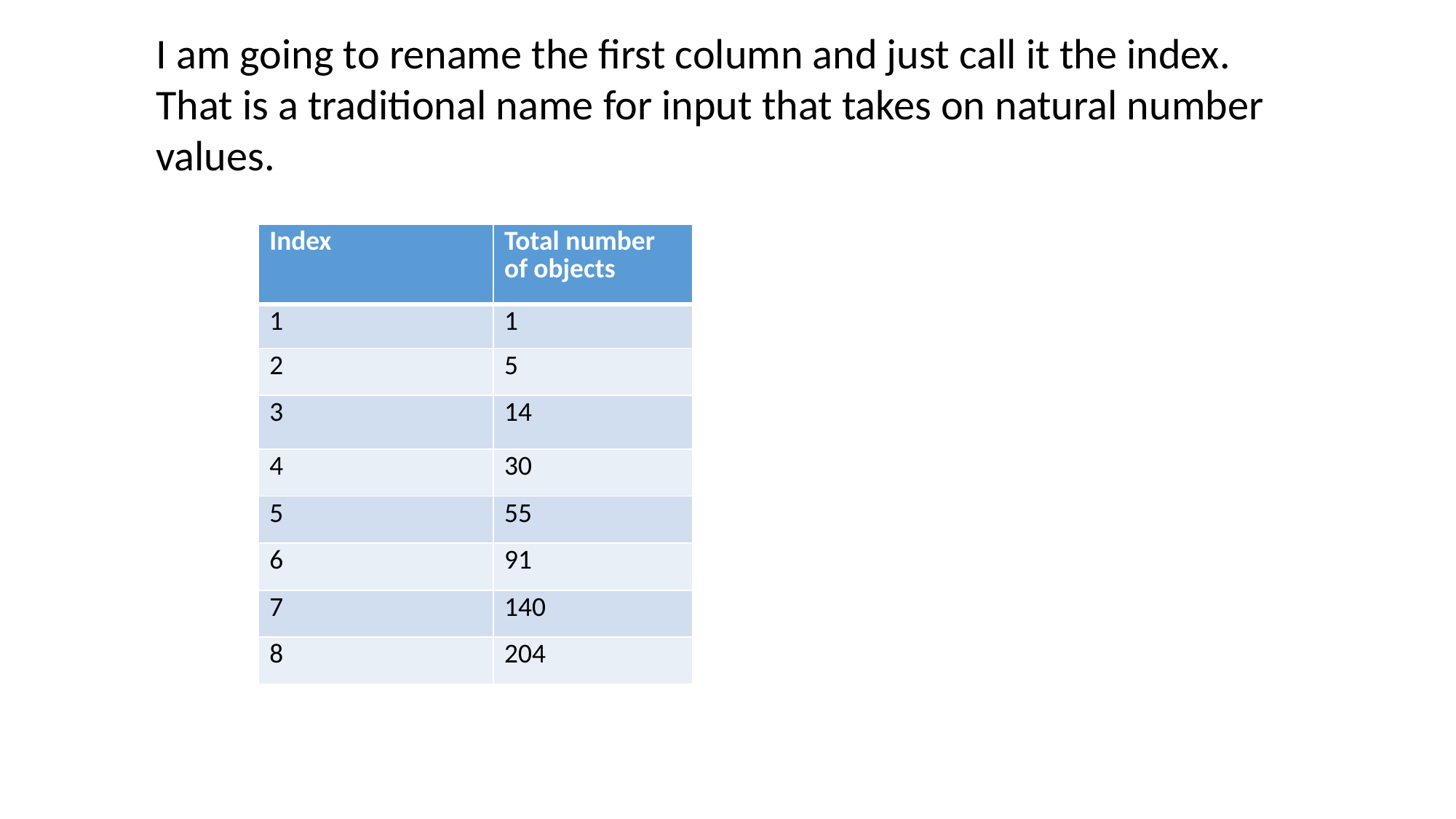

I am going to rename the first column and just call it the index.  That is a traditional name for input that takes on natural number values.
| Index | Total number of objects |
| --- | --- |
| 1 | 1 |
| 2 | 5 |
| 3 | 14 |
| 4 | 30 |
| 5 | 55 |
| 6 | 91 |
| 7 | 140 |
| 8 | 204 |